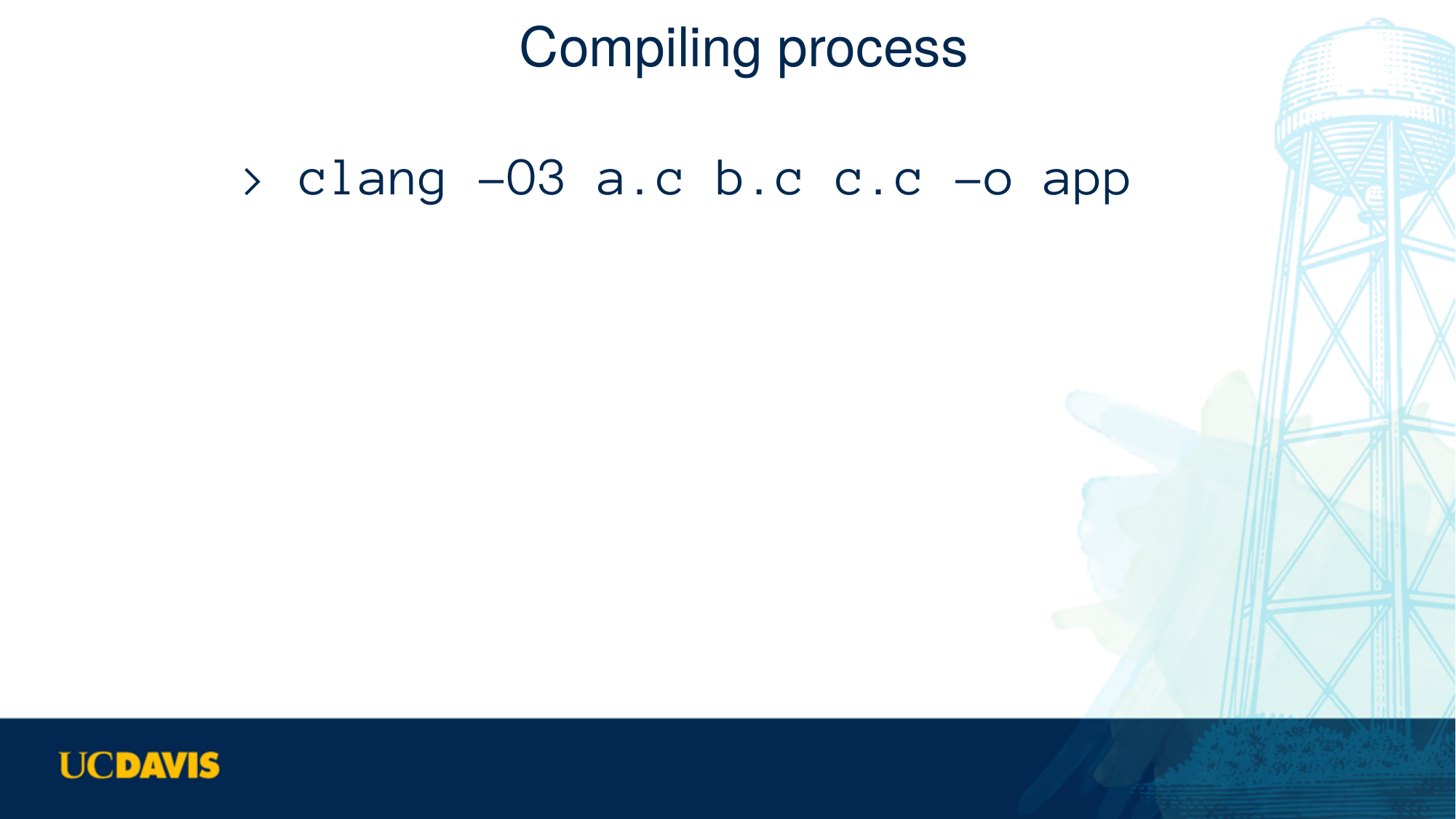

# Compiling process
> clang -O3 a.c b.c c.c -o app